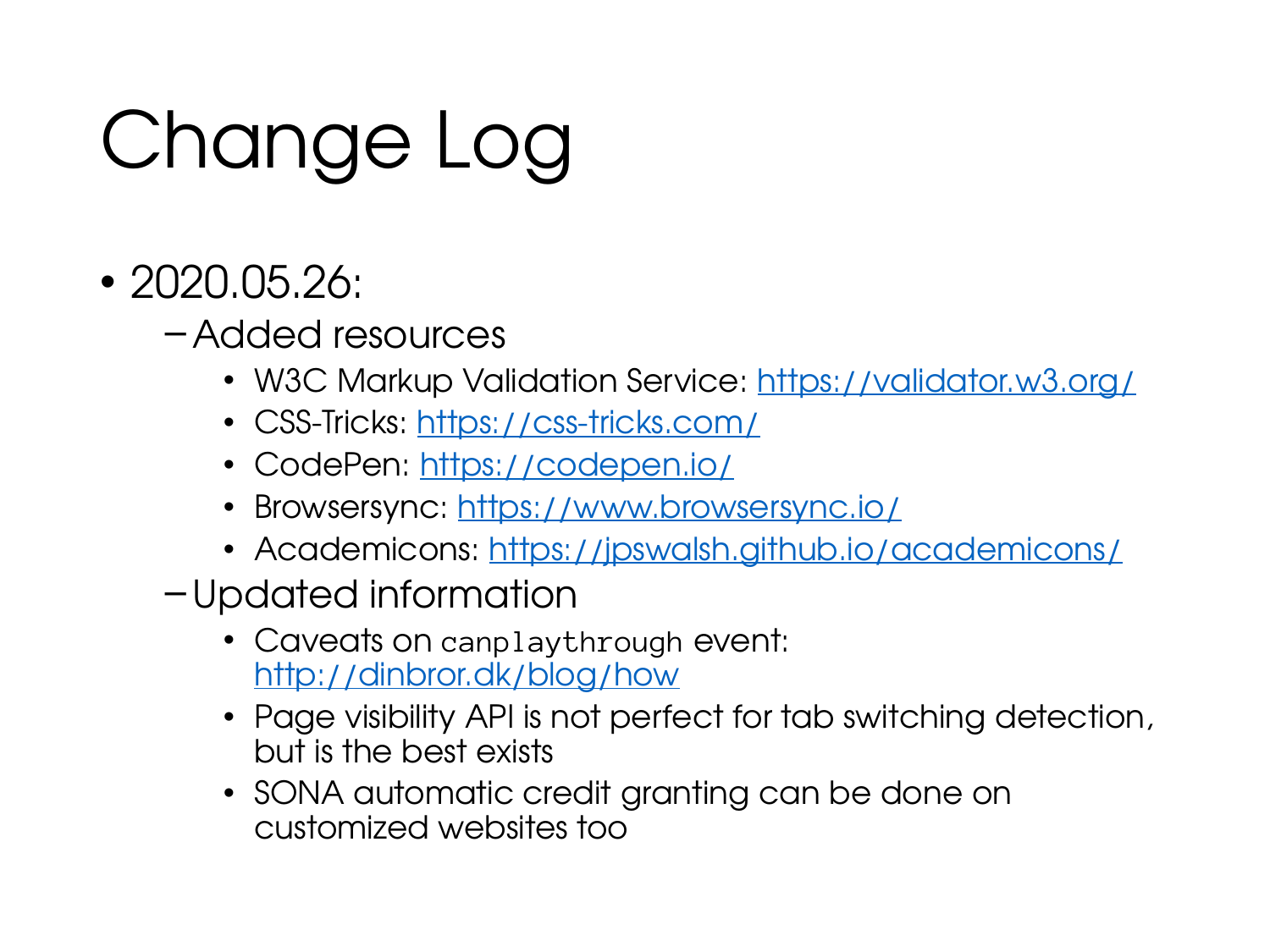

# Change Log
2020.05.26:
Added resources
W3C Markup Validation Service: https://validator.w3.org/
CSS-Tricks: https://css-tricks.com/
CodePen: https://codepen.io/
Browsersync: https://www.browsersync.io/
Academicons: https://jpswalsh.github.io/academicons/
Updated information
Caveats on canplaythrough event:  http://dinbror.dk/blog/how
Page visibility API is not perfect for tab switching detection, but is the best exists
SONA automatic credit granting can be done on customized websites too